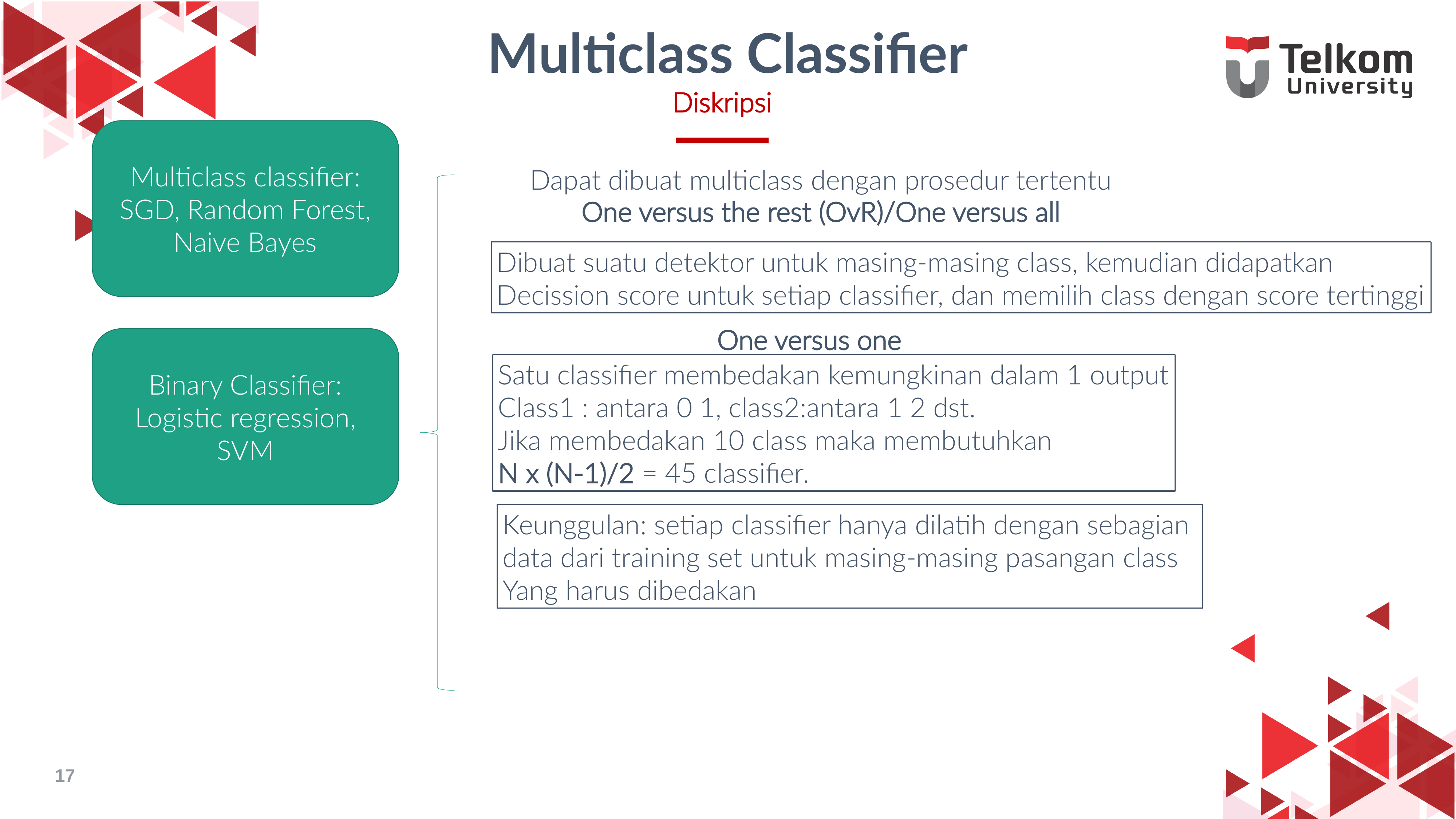

Multiclass Classifier
Diskripsi
Multiclass classifier:
SGD, Random Forest, Naive Bayes

Dapat dibuat multiclass dengan prosedur tertentu

One versus the rest (OvR)/One versus all
Dibuat suatu detektor untuk masing-masing class, kemudian didapatkan
Decission score untuk setiap classifier, dan memilih class dengan score tertinggi
One versus one
Binary Classifier:
Logistic regression, SVM
Satu classifier membedakan kemungkinan dalam 1 output
Class1 : antara 0 1, class2:antara 1 2 dst.
Jika membedakan 10 class maka membutuhkan
N x (N-1)/2 = 45 classifier.
Keunggulan: setiap classifier hanya dilatih dengan sebagian
data dari training set untuk masing-masing pasangan class
Yang harus dibedakan
17